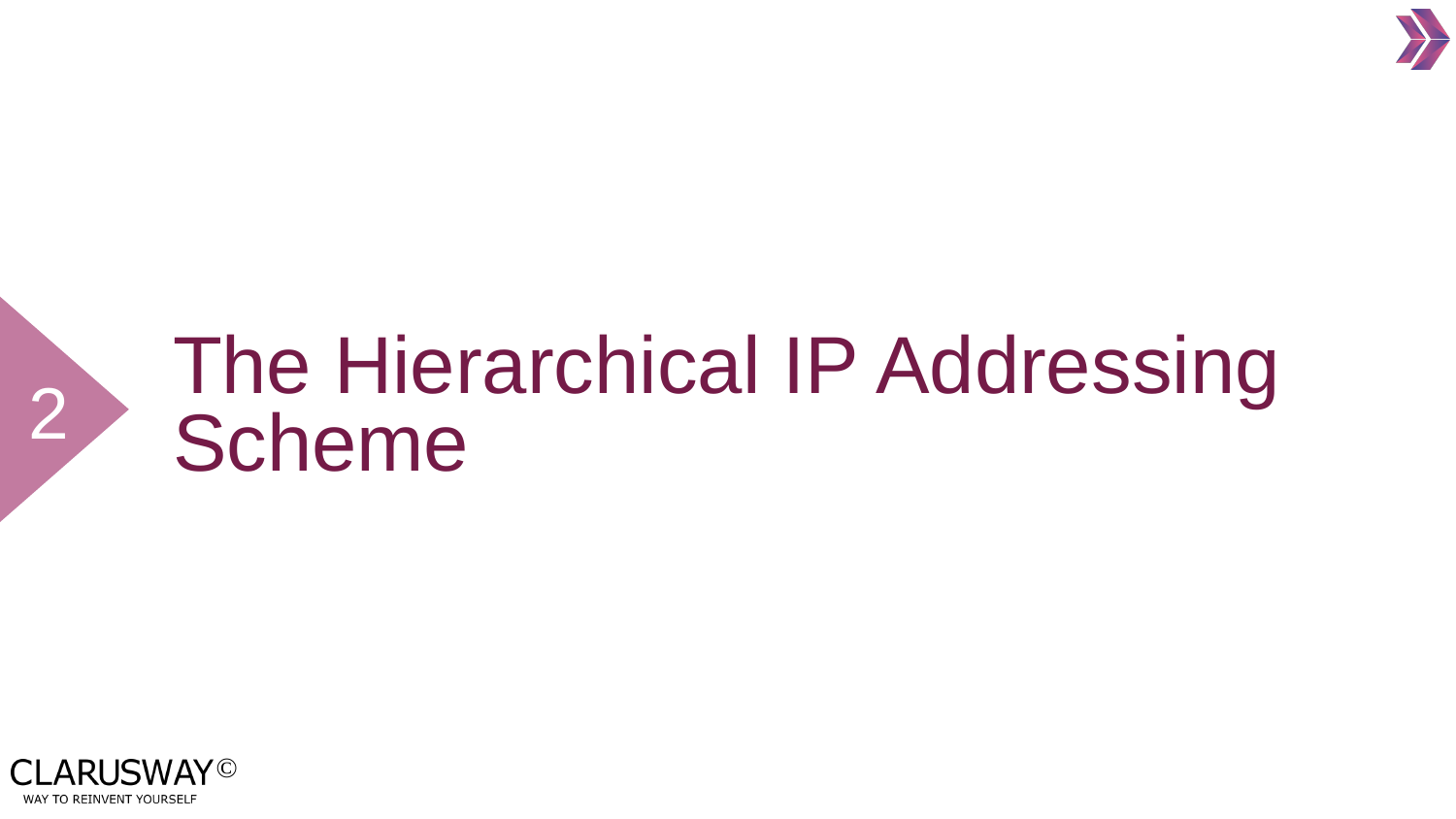

2
# The Hierarchical IP Addressing Scheme